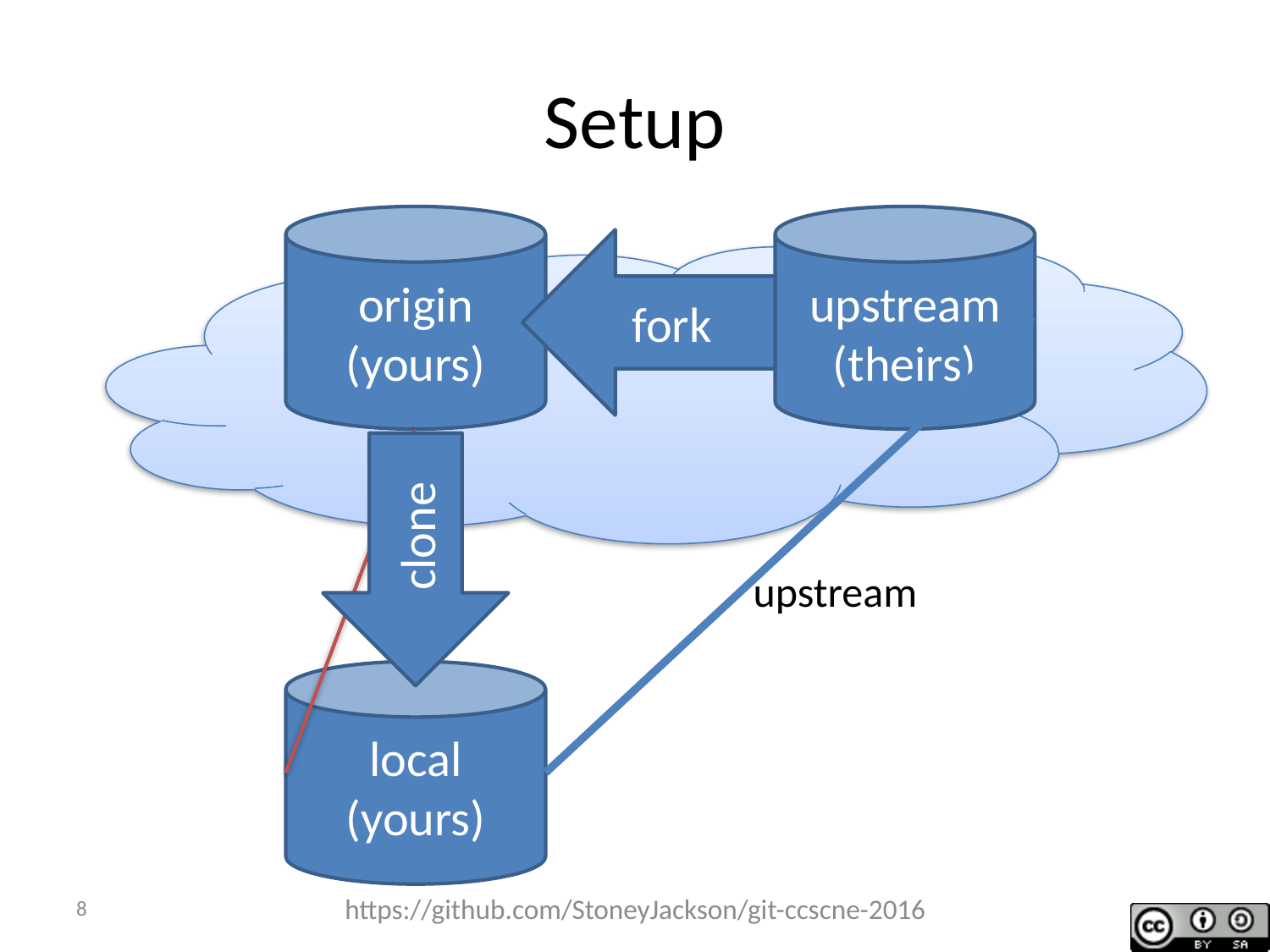

# Setup
origin
(yours)
upstream
(theirs)
fork

clone
upstream
local
(yours)
8
https://github.com/StoneyJackson/git-ccscne-2016